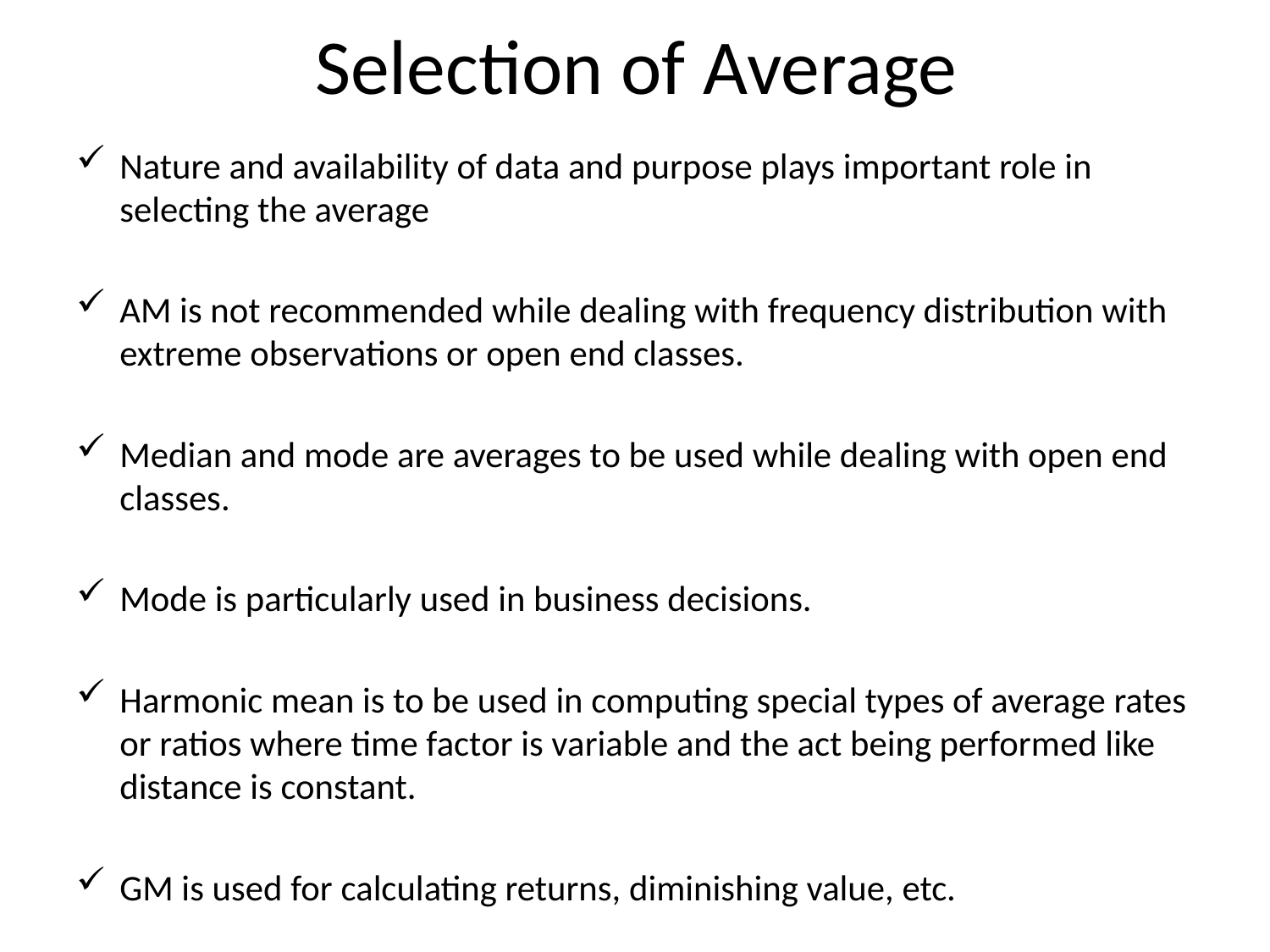

# Selection of Average
Nature and availability of data and purpose plays important role in selecting the average

AM is not recommended while dealing with frequency distribution with extreme observations or open end classes.

Median and mode are averages to be used while dealing with open end classes.

Mode is particularly used in business decisions.

Harmonic mean is to be used in computing special types of average rates or ratios where time factor is variable and the act being performed like distance is constant.

GM is used for calculating returns, diminishing value, etc.